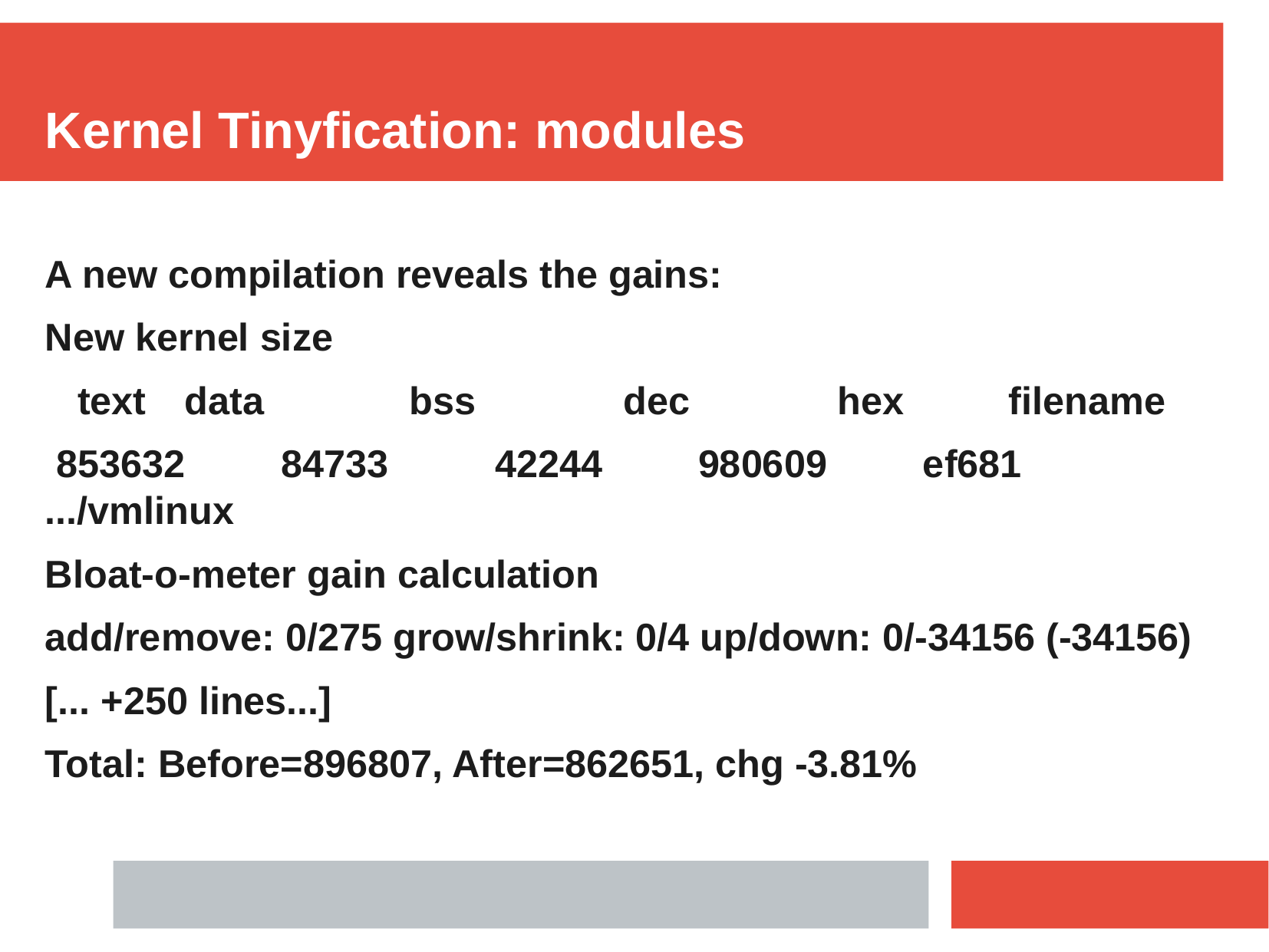

Kernel Tinyfication: modules
A new compilation reveals the gains:
New kernel size
   text	   data	    bss	    dec	    hex	filename
 853632	  84733	  42244	 980609	  ef681	.../vmlinux
Bloat-o-meter gain calculation
add/remove: 0/275 grow/shrink: 0/4 up/down: 0/-34156 (-34156)
[... +250 lines...]
Total: Before=896807, After=862651, chg -3.81%